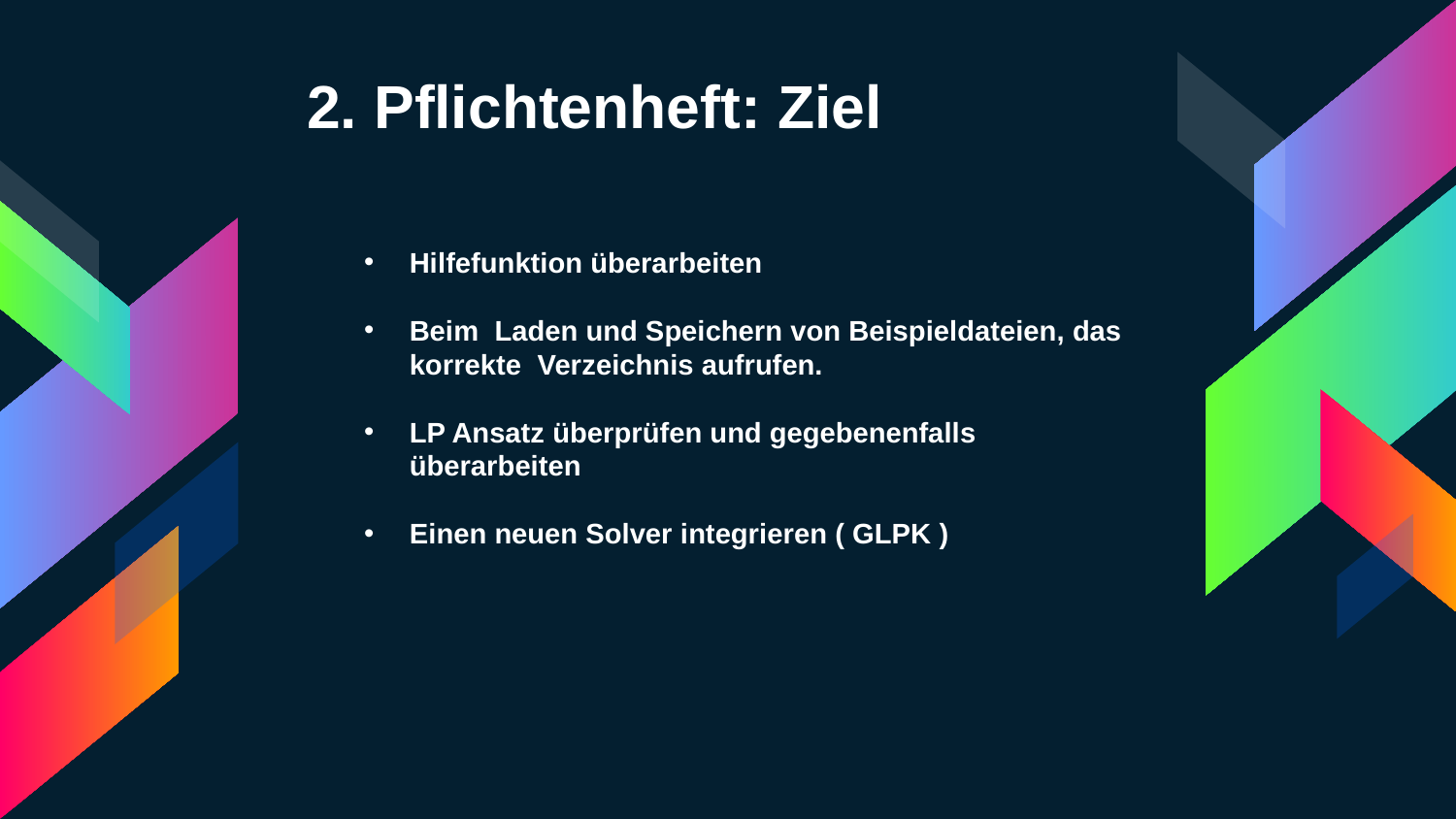

2. Pflichtenheft: Ziel
Hilfefunktion überarbeiten

Beim  Laden und Speichern von Beispieldateien, das korrekte  Verzeichnis aufrufen.

LP Ansatz überprüfen und gegebenenfalls überarbeiten

Einen neuen Solver integrieren ( GLPK )